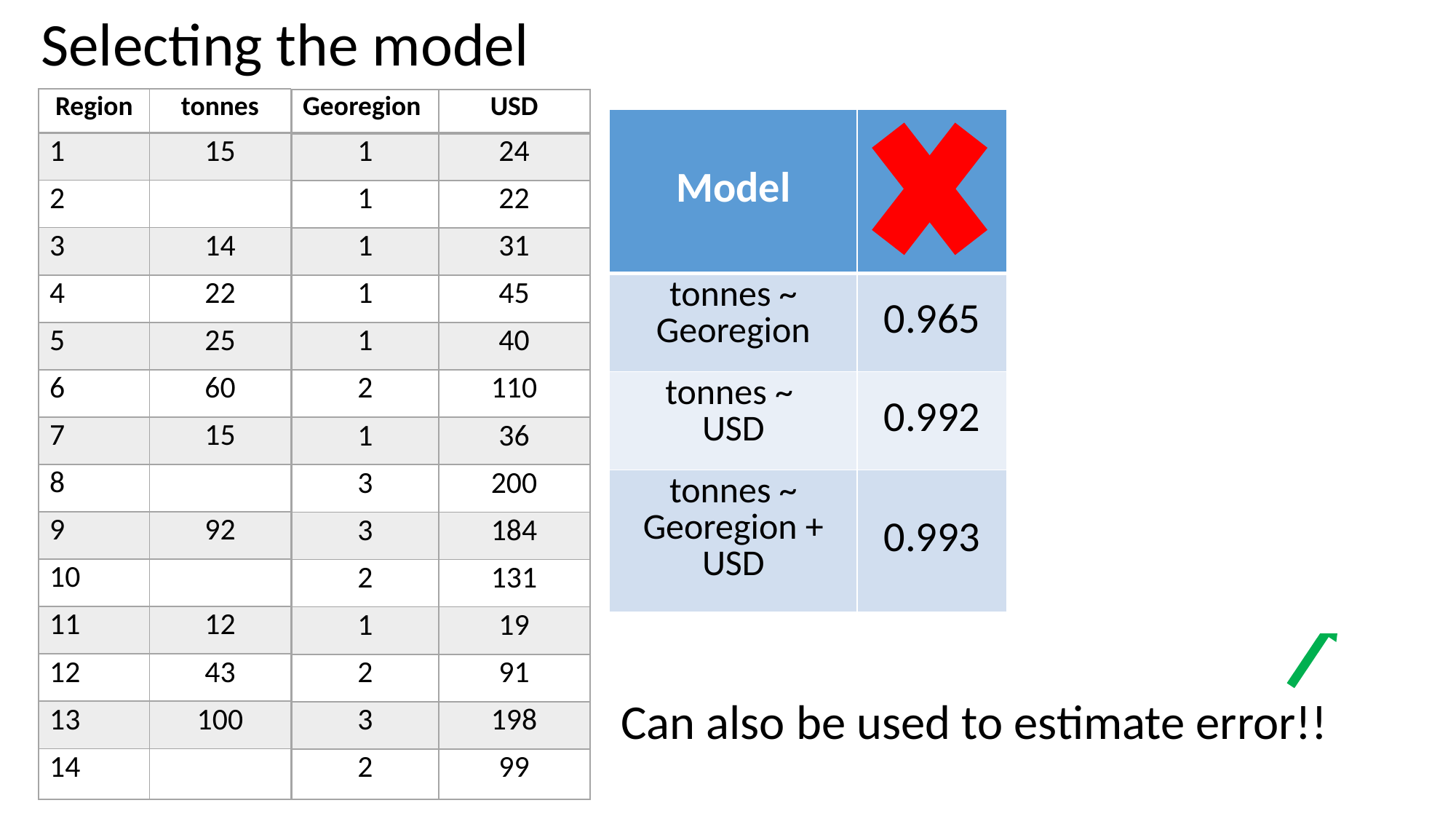

Selecting the model

| Region | tonnes |
| --- | --- |
| 1 | 15 |
| 2 |  |
| 3 | 14 |
| 4 | 22 |
| 5 | 25 |
| 6 | 60 |
| 7 | 15 |
| 8 |  |
| 9 | 92 |
| 10 |  |
| 11 | 12 |
| 12 | 43 |
| 13 | 100 |
| 14 |  |

| Georegion | USD |
| --- | --- |
| 1 | 24 |
| 1 | 22 |
| 1 | 31 |
| 1 | 45 |
| 1 | 40 |
| 2 | 110 |
| 1 | 36 |
| 3 | 200 |
| 3 | 184 |
| 2 | 131 |
| 1 | 19 |
| 2 | 91 |
| 3 | 198 |
| 2 | 99 |

| Model | R2 | AIC | BIC | cross-val (loo) |
| --- | --- | --- | --- | --- |
| tonnes ~ Georegion | 0.965 | 69.8 | 70.7 | 5.9 |
| tonnes ~ USD | 0.992 | 54.6 | 55.6 | 2.7 |
| tonnes ~ Georegion + USD | 0.993 | 56.48 | 57.7 | 2.8 |

Can also be used to estimate error!!